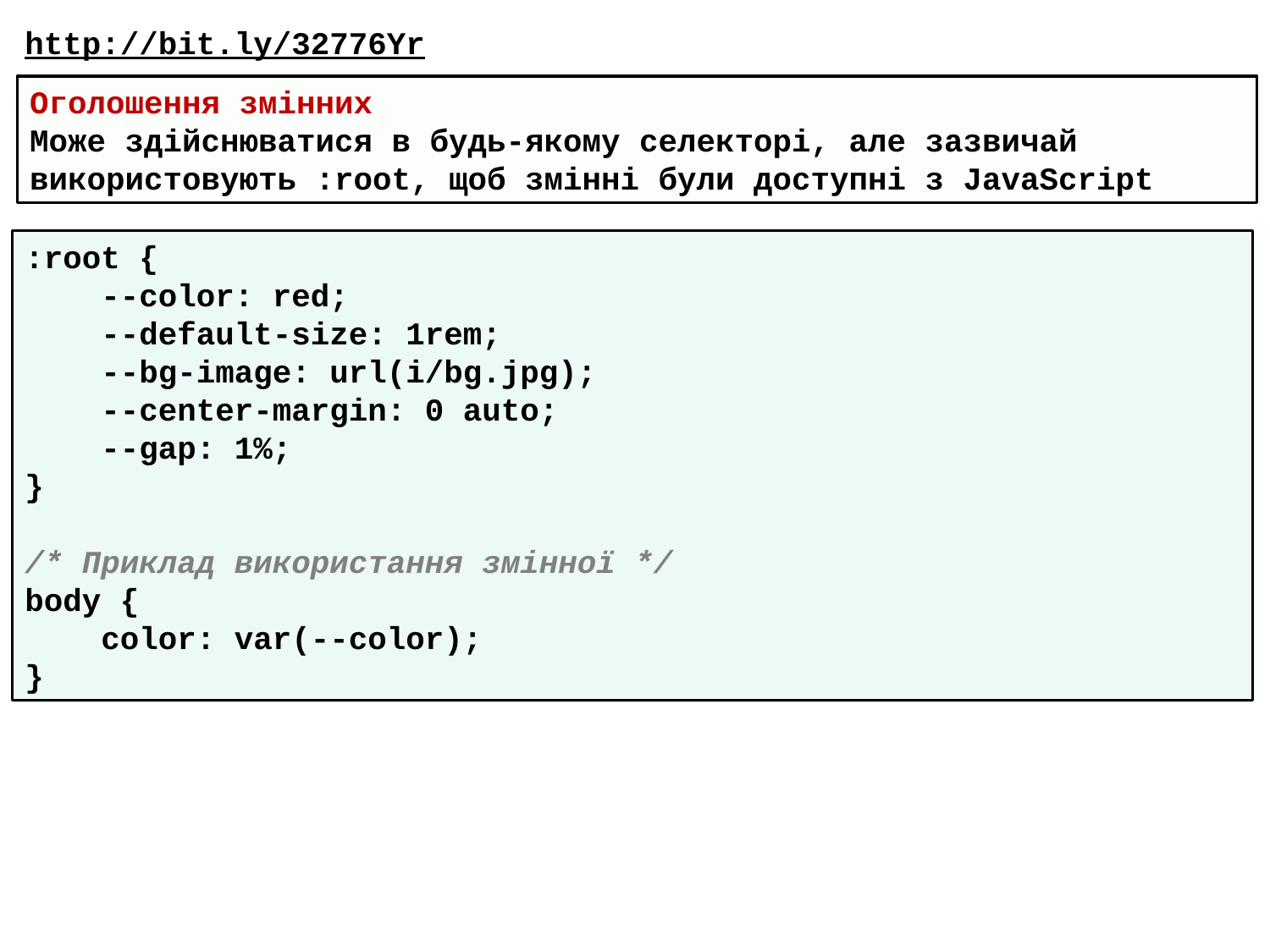

http://bit.ly/32776Yr
Оголошення змінних
Може здійснюватися в будь-якому селекторі, але зазвичай використовують :root, щоб змінні були доступні з JavaScript
:root {
    --color: red;
    --default-size: 1rem;
    --bg-image: url(i/bg.jpg);
    --center-margin: 0 auto;
    --gap: 1%;
}

/* Приклад використання змінної */
body {
    color: var(--color);
}